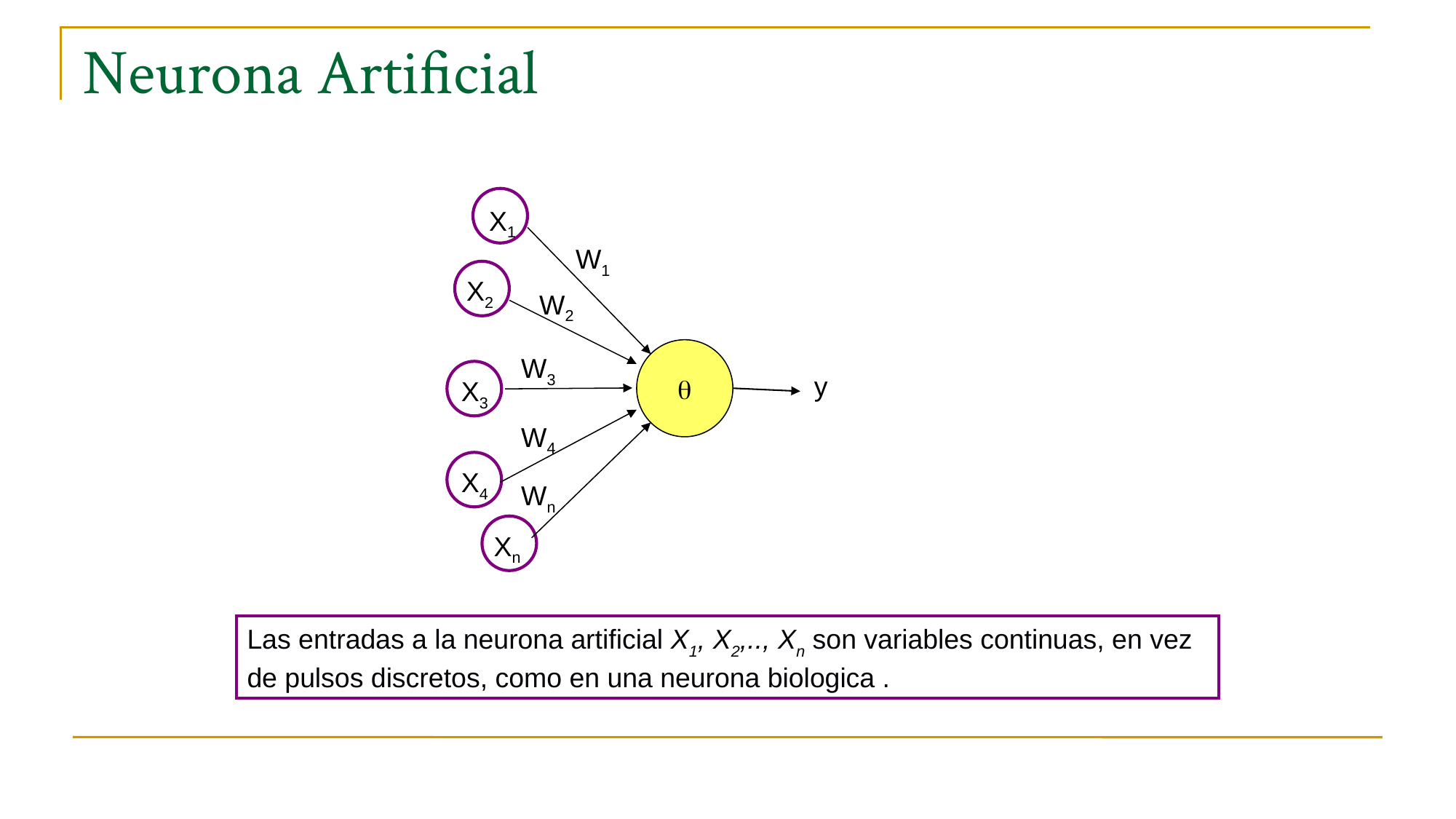

# Neurona Artificial

Las entradas a la neurona artificial X1, X2,.., Xn son variables continuas, en vez de pulsos discretos, como en una neurona biologica .
X1
W1
X2
W2
θ
W3
y
X3
W4
X4
Wn
Xn